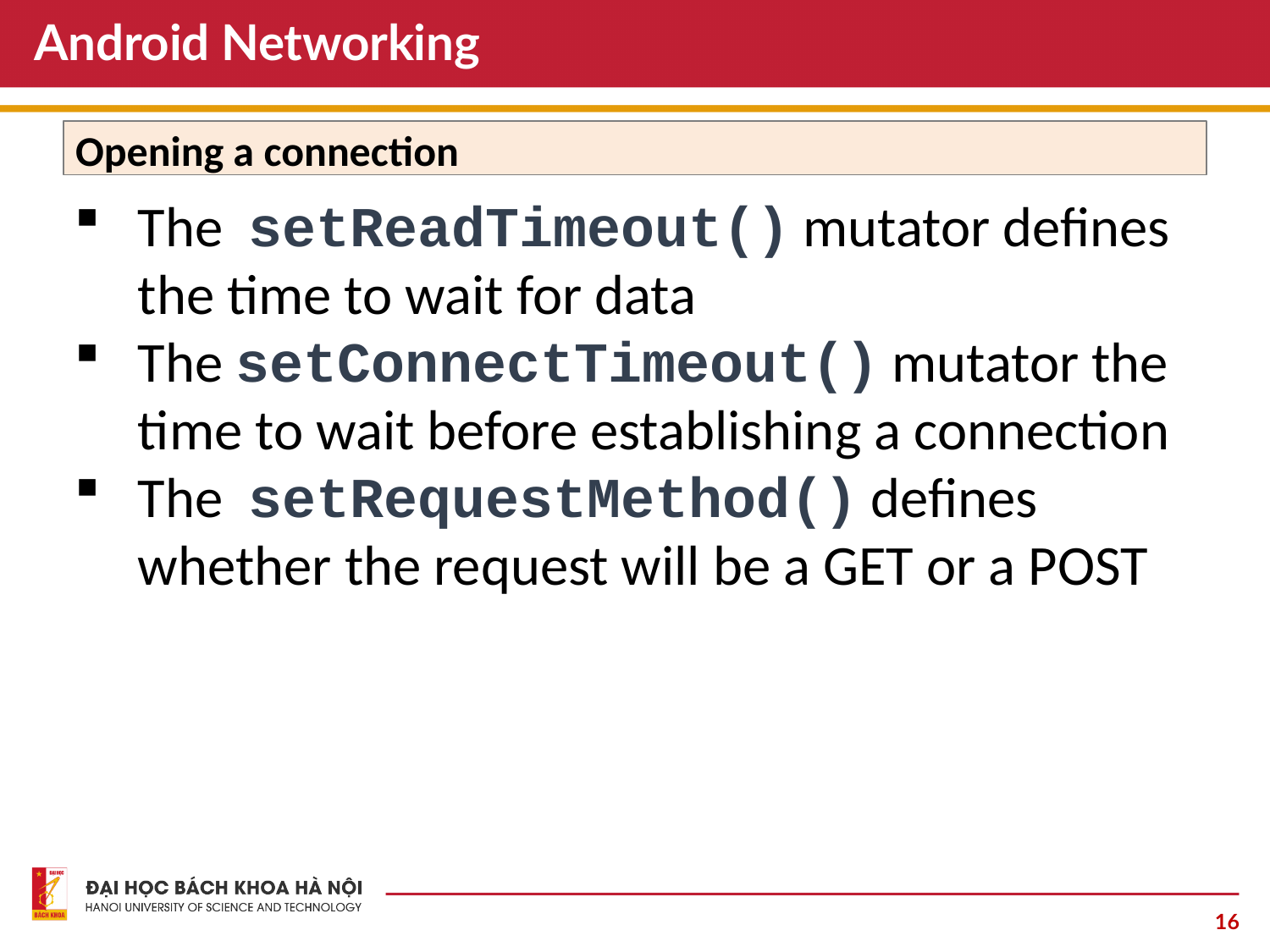

# Android Networking
Opening a connection
The  setReadTimeout() mutator defines the time to wait for data
The setConnectTimeout() mutator the time to wait before establishing a connection
The  setRequestMethod() defines whether the request will be a GET or a POST
16